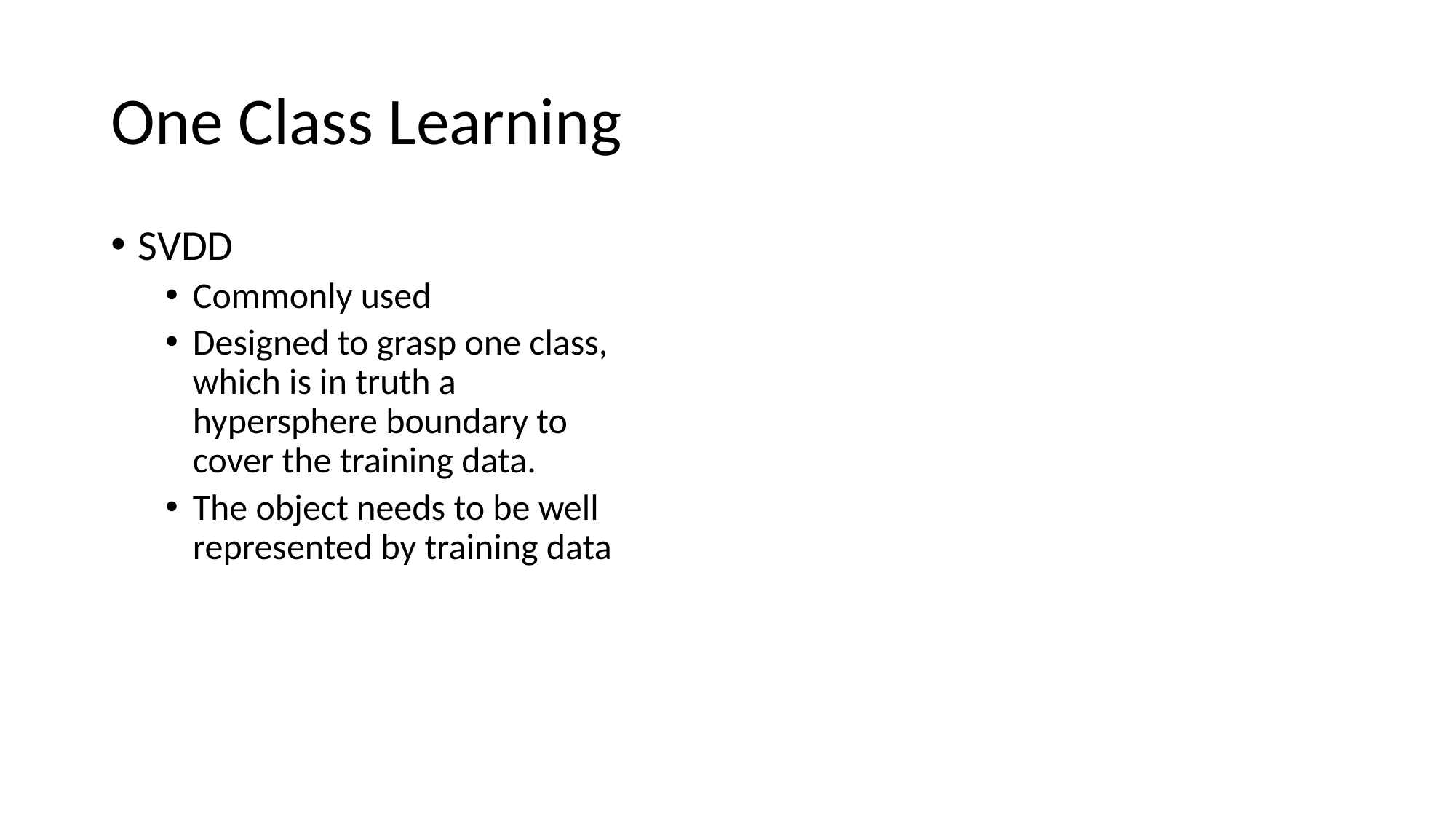

# One Class Learning
SVDD
Commonly used
Designed to grasp one class, which is in truth a hypersphere boundary to cover the training data.
The object needs to be well represented by training data